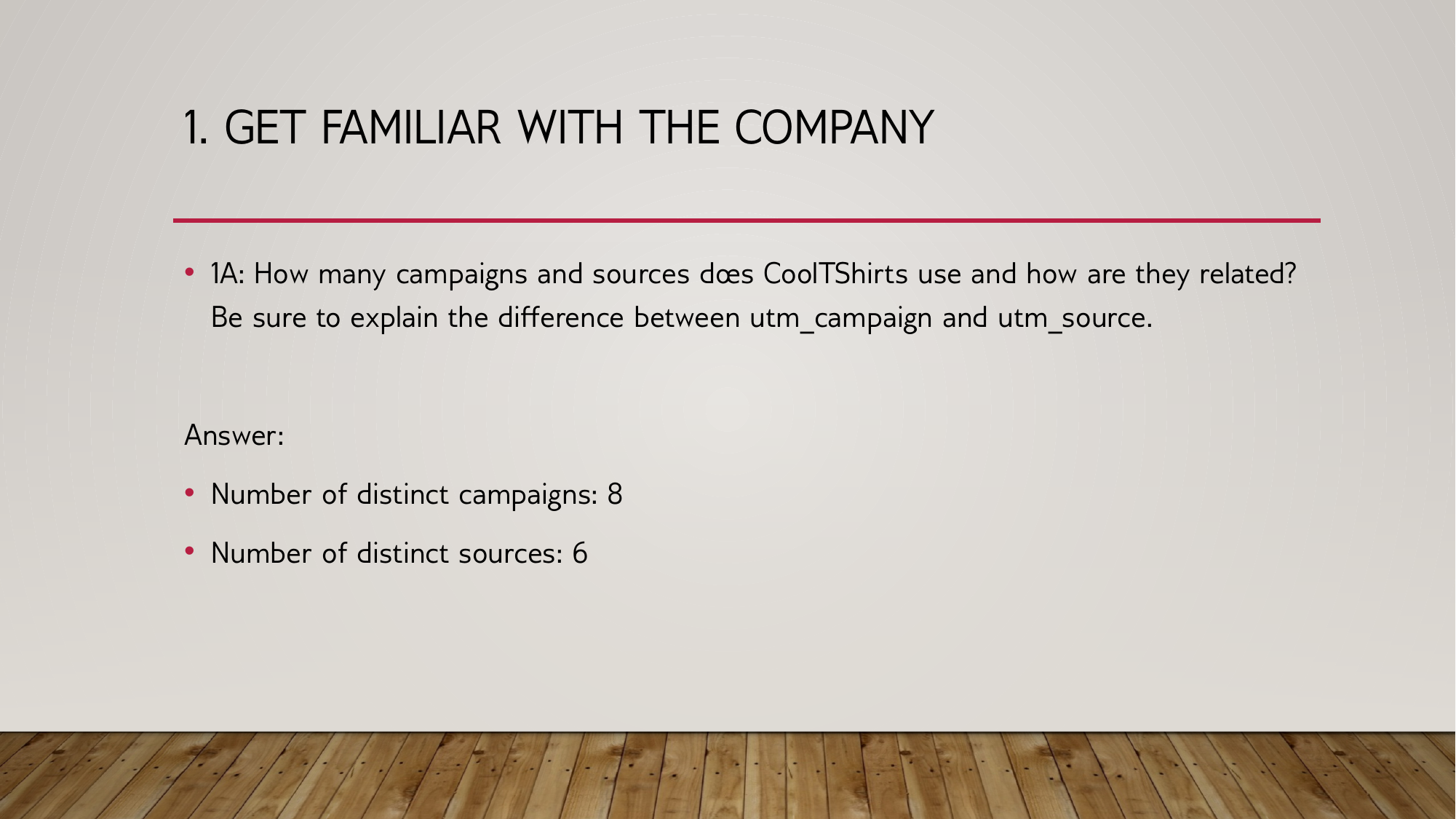

# 1. Get familiar with the company
1A: How many campaigns and sources does CoolTShirts use and how are they related? Be sure to explain the difference between utm_campaign and utm_source.

Answer:
Number of distinct campaigns: 8
Number of distinct sources: 6